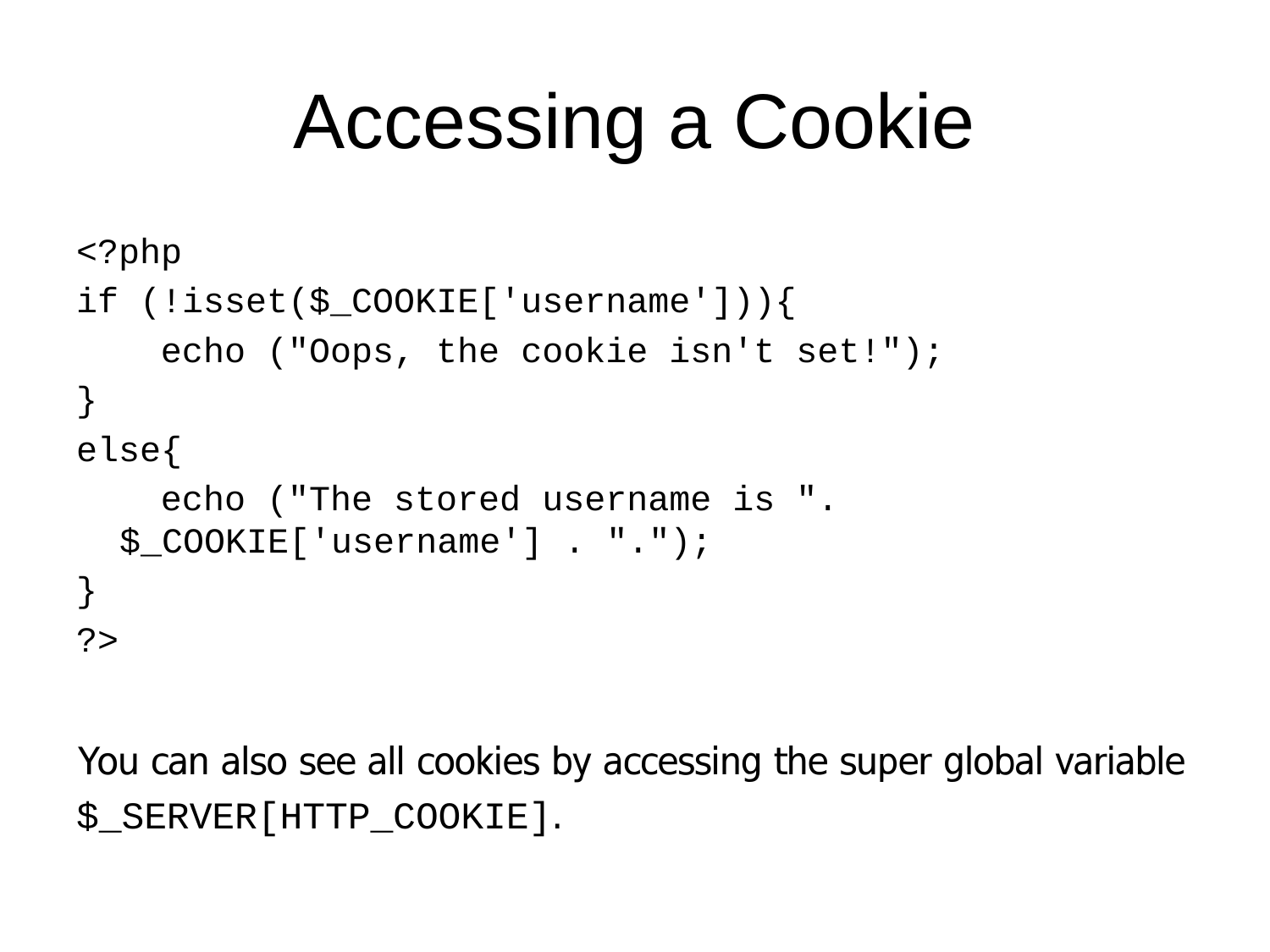

# Accessing a Cookie
<?php
if (!isset($_COOKIE['username'])){
    echo ("Oops, the cookie isn't set!");
}
else{
    echo ("The stored username is ". $_COOKIE['username'] . ".");
}
?>

You can also see all cookies by accessing the super global variable $_SERVER[HTTP_COOKIE].